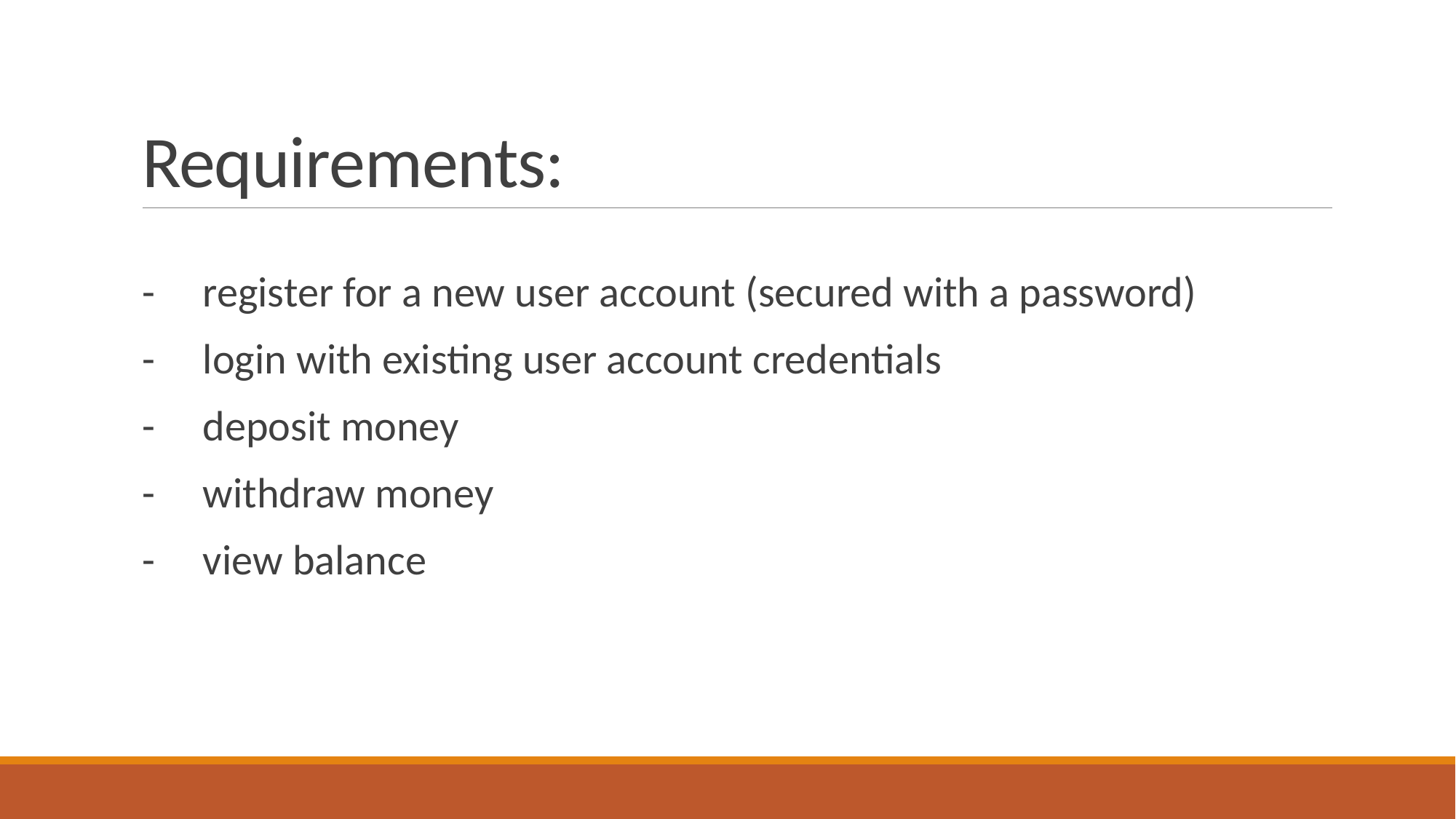

# Requirements:
-     register for a new user account (secured with a password)
-     login with existing user account credentials
-     deposit money
-     withdraw money
-     view balance